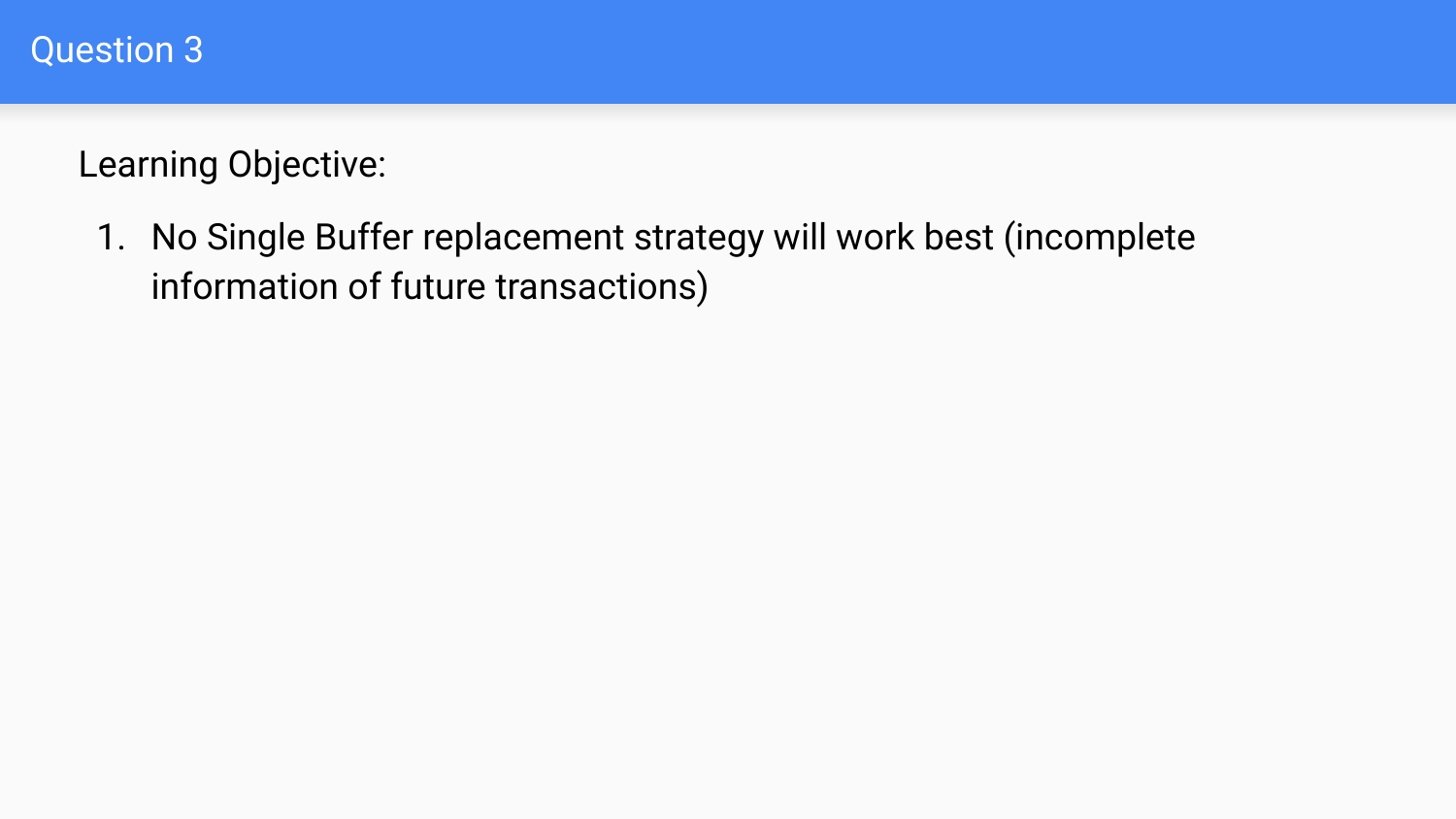

# Question 3
Learning Objective:
No Single Buffer replacement strategy will work best (incomplete information of future transactions)